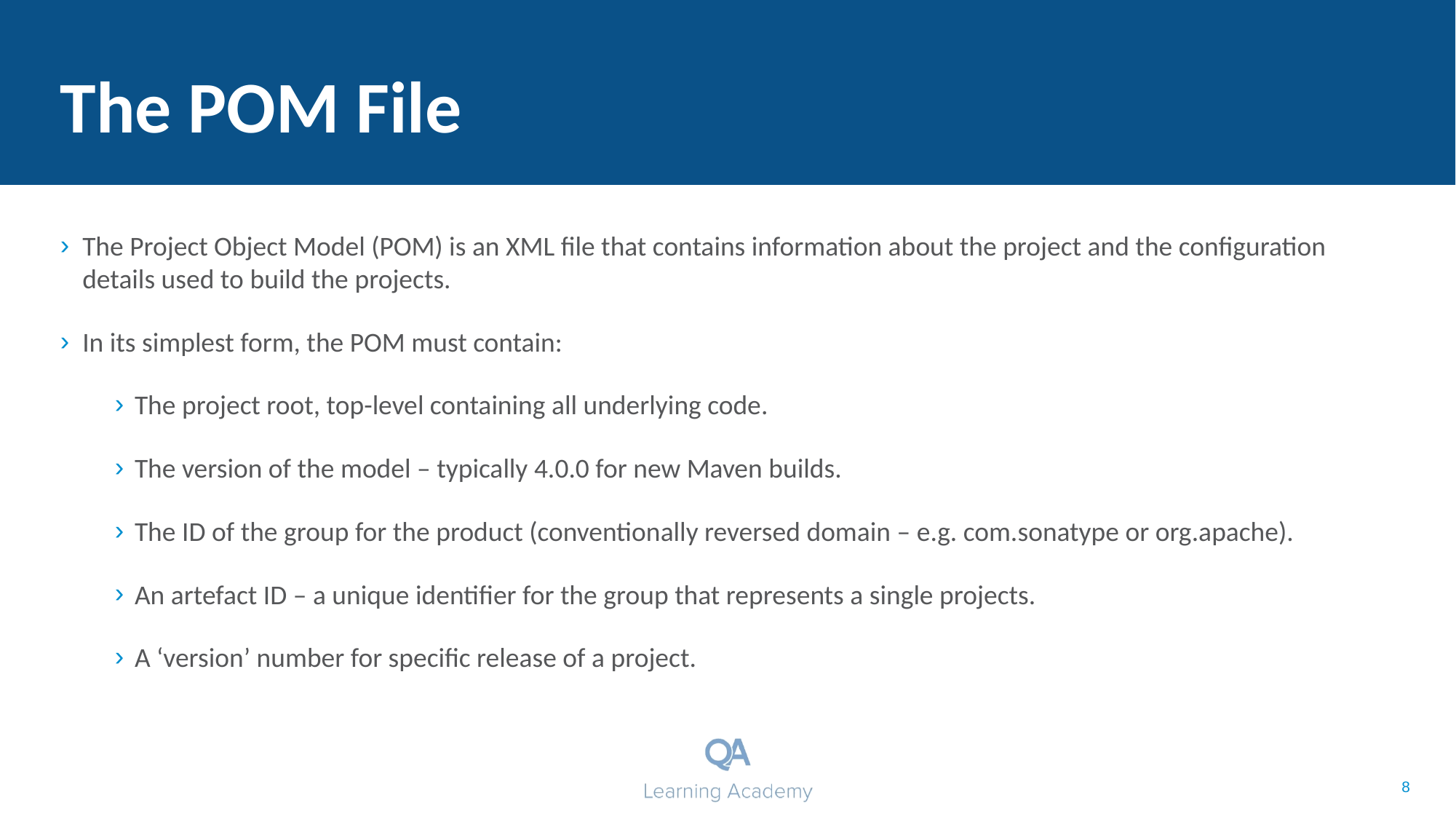

# The POM File
The Project Object Model (POM) is an XML file that contains information about the project and the configuration details used to build the projects.
In its simplest form, the POM must contain:
The project root, top-level containing all underlying code.
The version of the model – typically 4.0.0 for new Maven builds.
The ID of the group for the product (conventionally reversed domain – e.g. com.sonatype or org.apache).
An artefact ID – a unique identifier for the group that represents a single projects.
A ‘version’ number for specific release of a project.